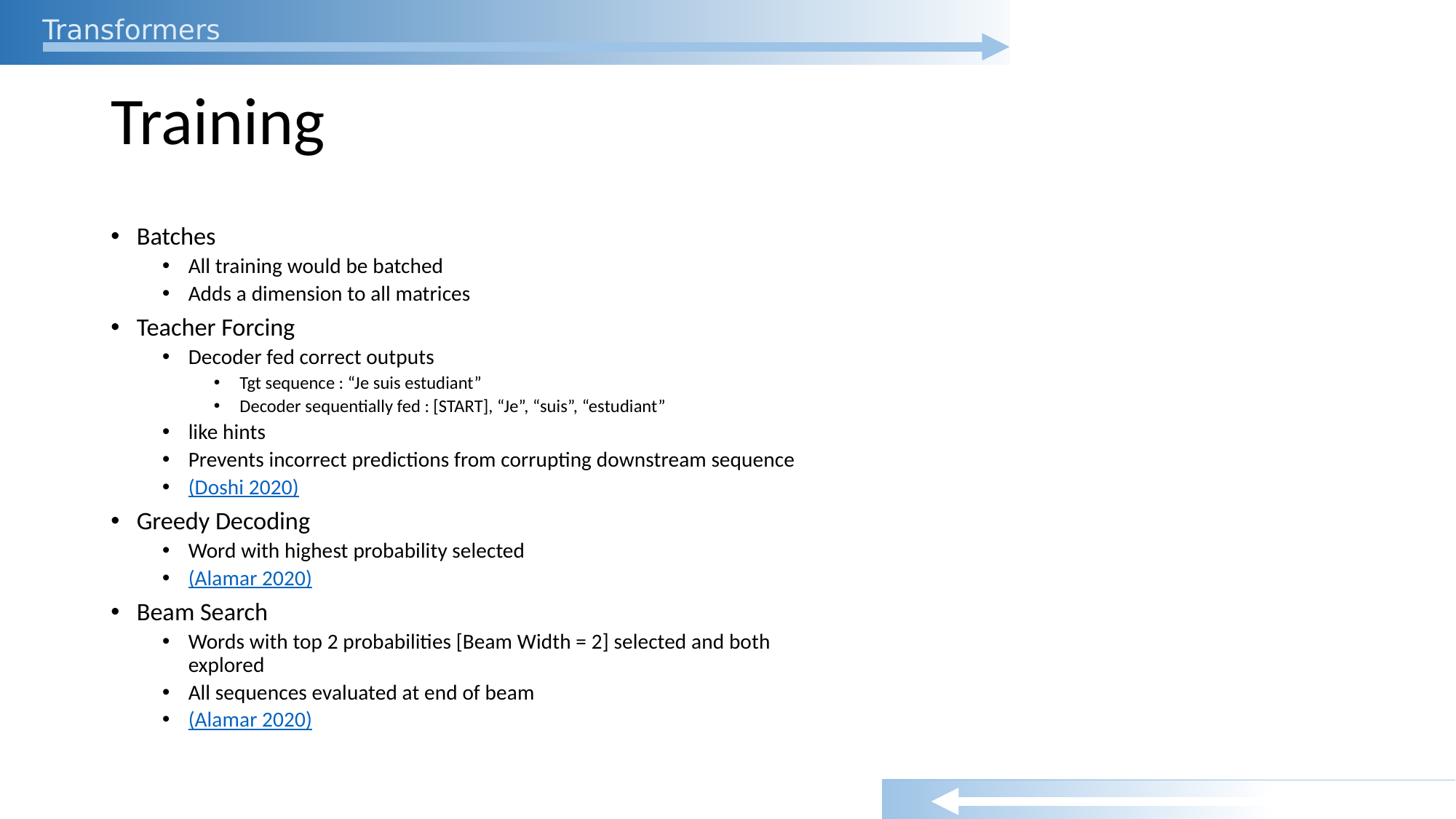

Transformers
# Training
Batches
All training would be batched
Adds a dimension to all matrices
Teacher Forcing
Decoder fed correct outputs
Tgt sequence : “Je suis estudiant”
Decoder sequentially fed : [START], “Je”, “suis”, “estudiant”
like hints
Prevents incorrect predictions from corrupting downstream sequence
(Doshi 2020)
Greedy Decoding
Word with highest probability selected
(Alamar 2020)
Beam Search
Words with top 2 probabilities [Beam Width = 2] selected and both explored
All sequences evaluated at end of beam
(Alamar 2020)